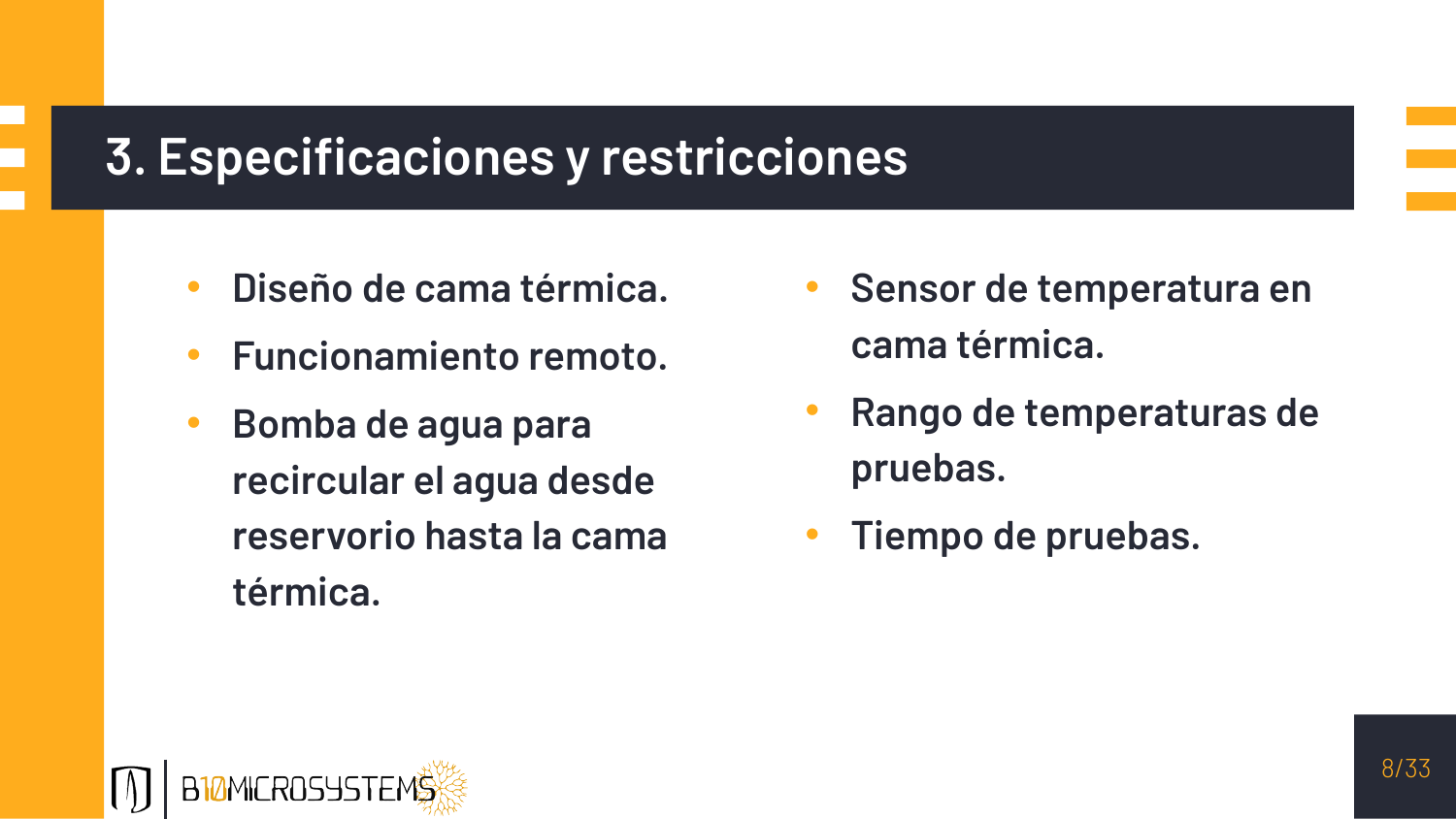

# 3. Especificaciones y restricciones
Diseño de cama térmica.
Funcionamiento remoto.
Bomba de agua para recircular el agua desde reservorio hasta la cama térmica.
Sensor de temperatura en cama térmica.
Rango de temperaturas de pruebas.
Tiempo de pruebas.
8/33